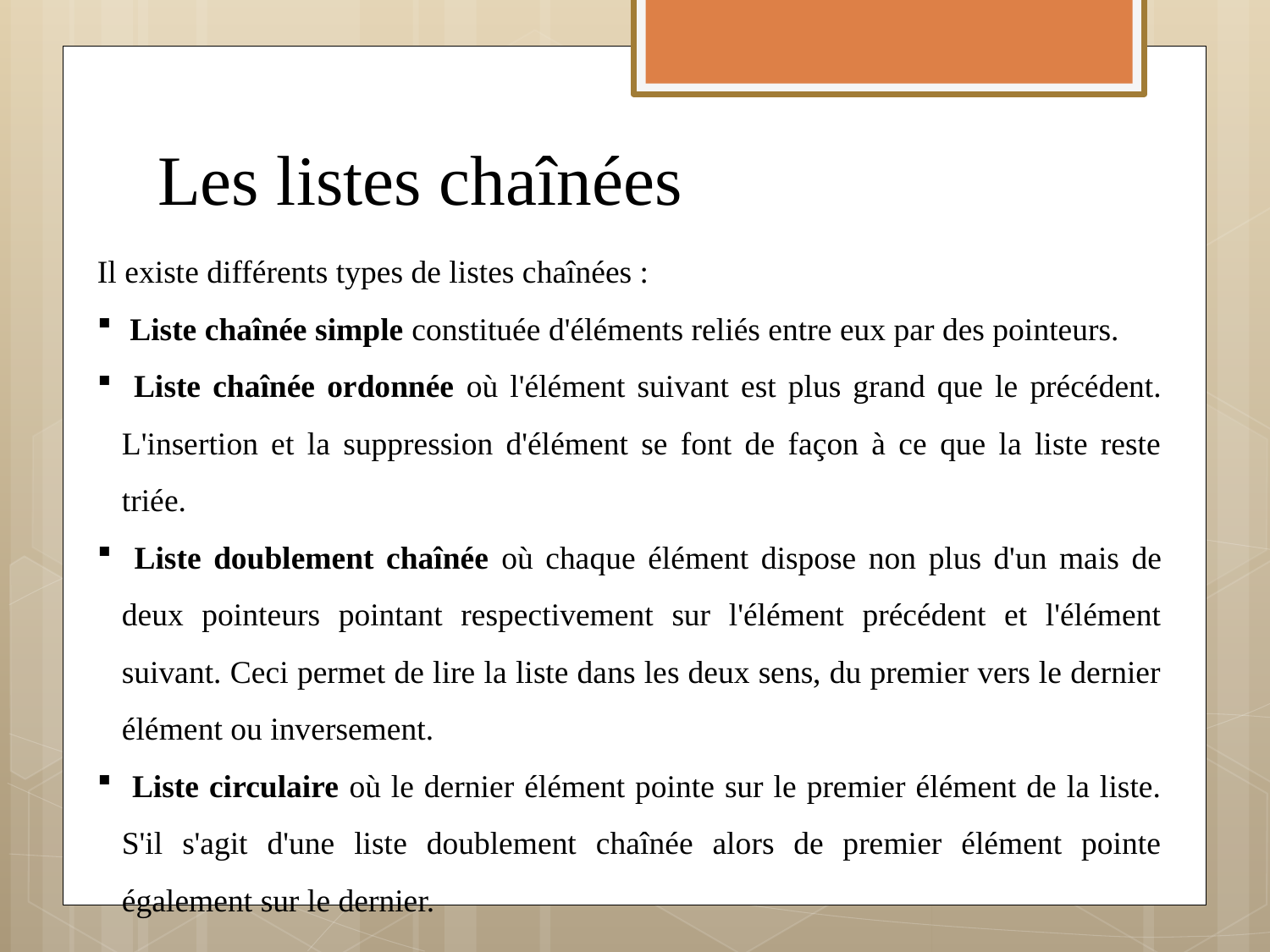

# Les listes chaînées
Il existe différents types de listes chaînées :
 Liste chaînée simple constituée d'éléments reliés entre eux par des pointeurs.
 Liste chaînée ordonnée où l'élément suivant est plus grand que le précédent. L'insertion et la suppression d'élément se font de façon à ce que la liste reste triée.
 Liste doublement chaînée où chaque élément dispose non plus d'un mais de deux pointeurs pointant respectivement sur l'élément précédent et l'élément suivant. Ceci permet de lire la liste dans les deux sens, du premier vers le dernier élément ou inversement.
 Liste circulaire où le dernier élément pointe sur le premier élément de la liste. S'il s'agit d'une liste doublement chaînée alors de premier élément pointe également sur le dernier.